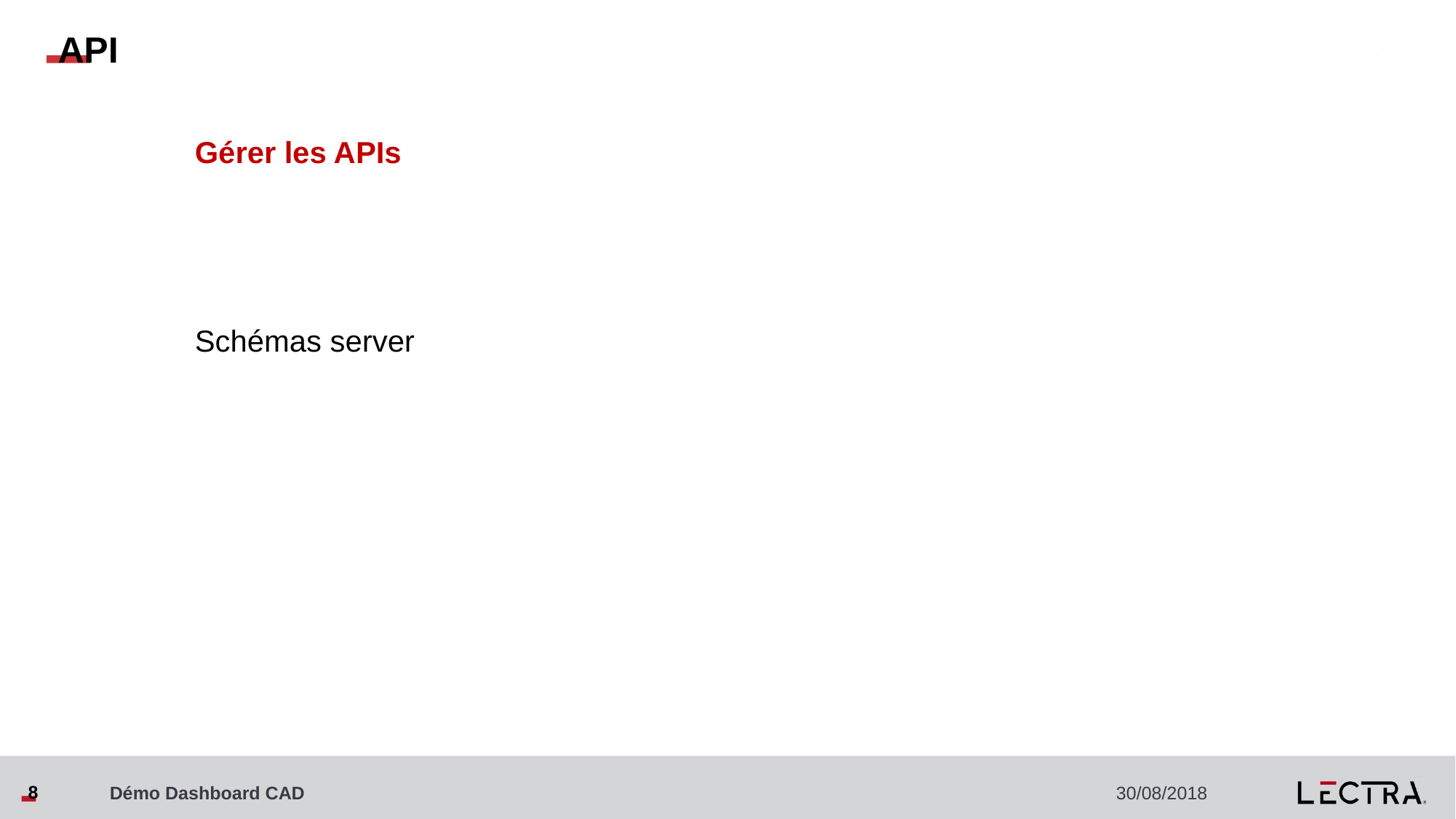

API
# Gérer les APIs

Schémas server
8
Démo Dashboard CAD
30/08/2018